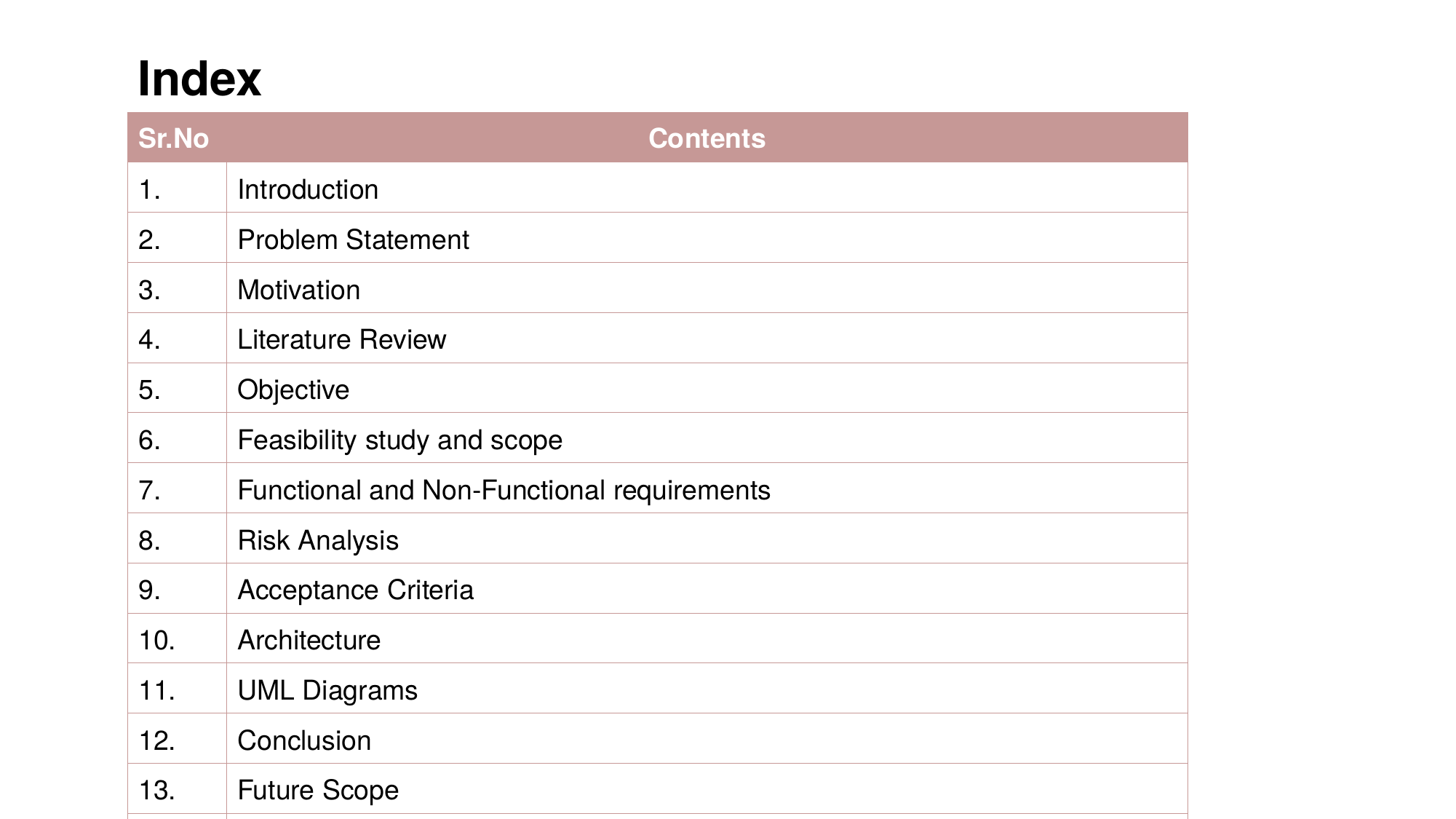

# Index
| Sr.No | Contents |
| --- | --- |
| 1. | Introduction |
| 2. | Problem Statement |
| 3. | Motivation |
| 4. | Literature Review |
| 5. | Objective |
| 6. | Feasibility study and scope |
| 7. | Functional and Non-Functional requirements |
| 8. | Risk Analysis |
| 9. | Acceptance Criteria |
| 10. | Architecture |
| 11. | UML Diagrams |
| 12. | Conclusion |
| 13. | Future Scope |
| 14. | References |